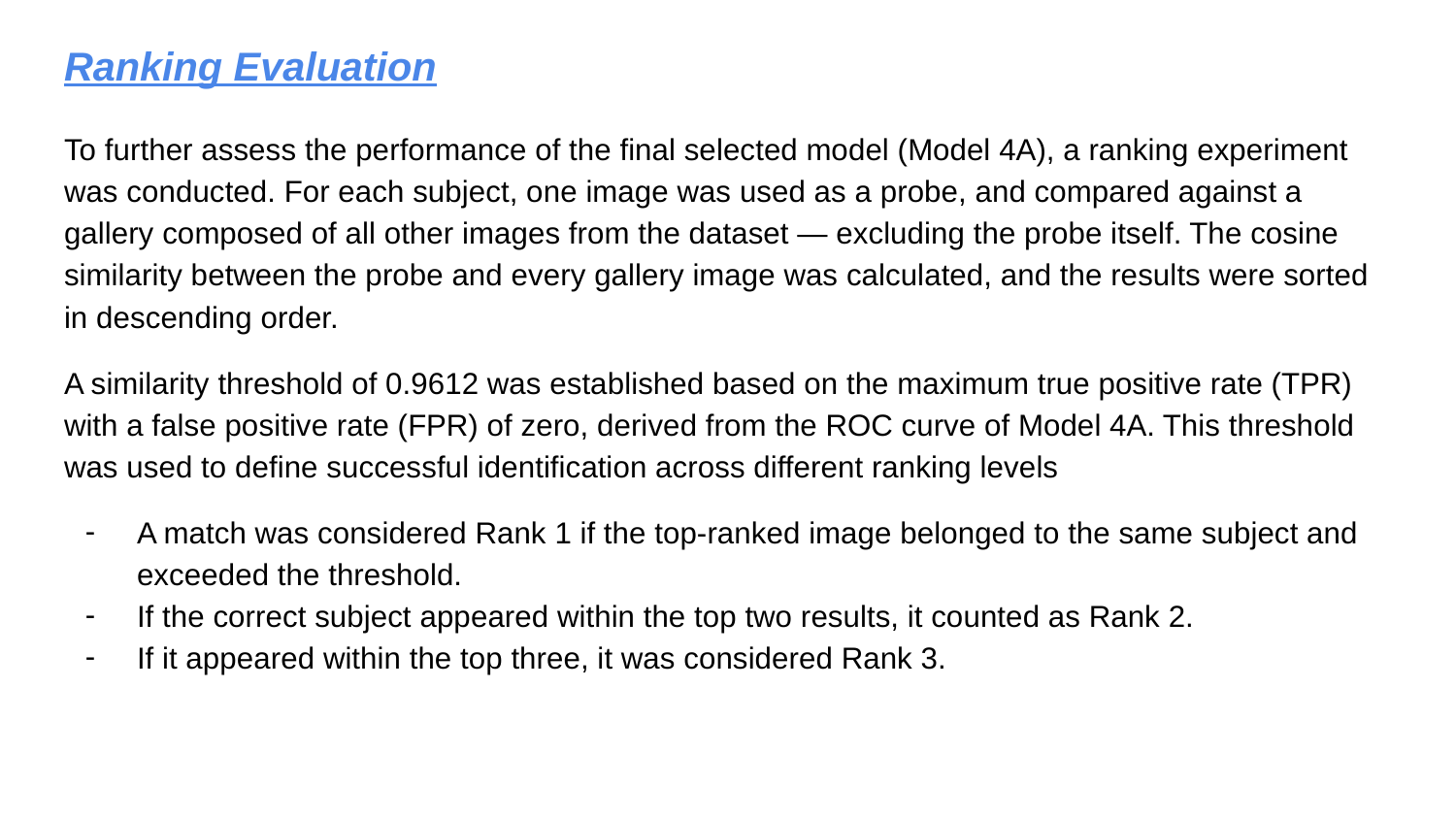

# Ranking Evaluation

To further assess the performance of the final selected model (Model 4A), a ranking experiment was conducted. For each subject, one image was used as a probe, and compared against a gallery composed of all other images from the dataset — excluding the probe itself. The cosine similarity between the probe and every gallery image was calculated, and the results were sorted in descending order.
A similarity threshold of 0.9612 was established based on the maximum true positive rate (TPR) with a false positive rate (FPR) of zero, derived from the ROC curve of Model 4A. This threshold was used to define successful identification across different ranking levels
A match was considered Rank 1 if the top-ranked image belonged to the same subject and exceeded the threshold.
If the correct subject appeared within the top two results, it counted as Rank 2.
If it appeared within the top three, it was considered Rank 3.